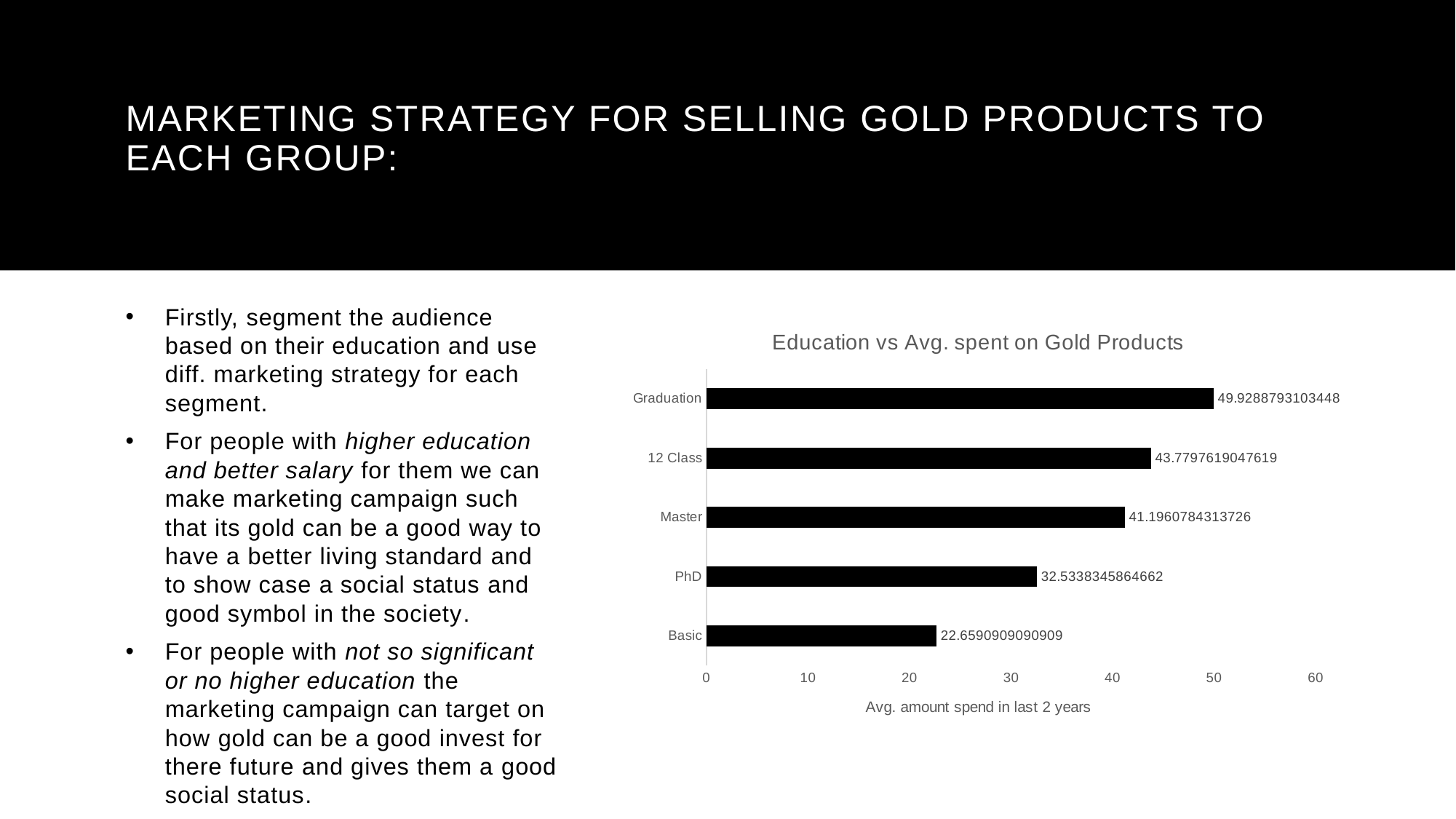

# Marketing Strategy for selling gold products to each group:
Firstly, segment the audience based on their education and use diff. marketing strategy for each segment.
For people with higher education and better salary for them we can make marketing campaign such that its gold can be a good way to have a better living standard and to show case a social status and good symbol in the society.
For people with not so significant or no higher education the marketing campaign can target on how gold can be a good invest for there future and gives them a good social status.

### Chart: Education vs Avg. spent on Gold Products

| Category | Total |
|---|---|
| Basic | 22.65909090909091 |
| PhD | 32.53383458646616 |
| Master | 41.19607843137255 |
| 12 Class | 43.779761904761905 |
| Graduation | 49.928879310344826 |